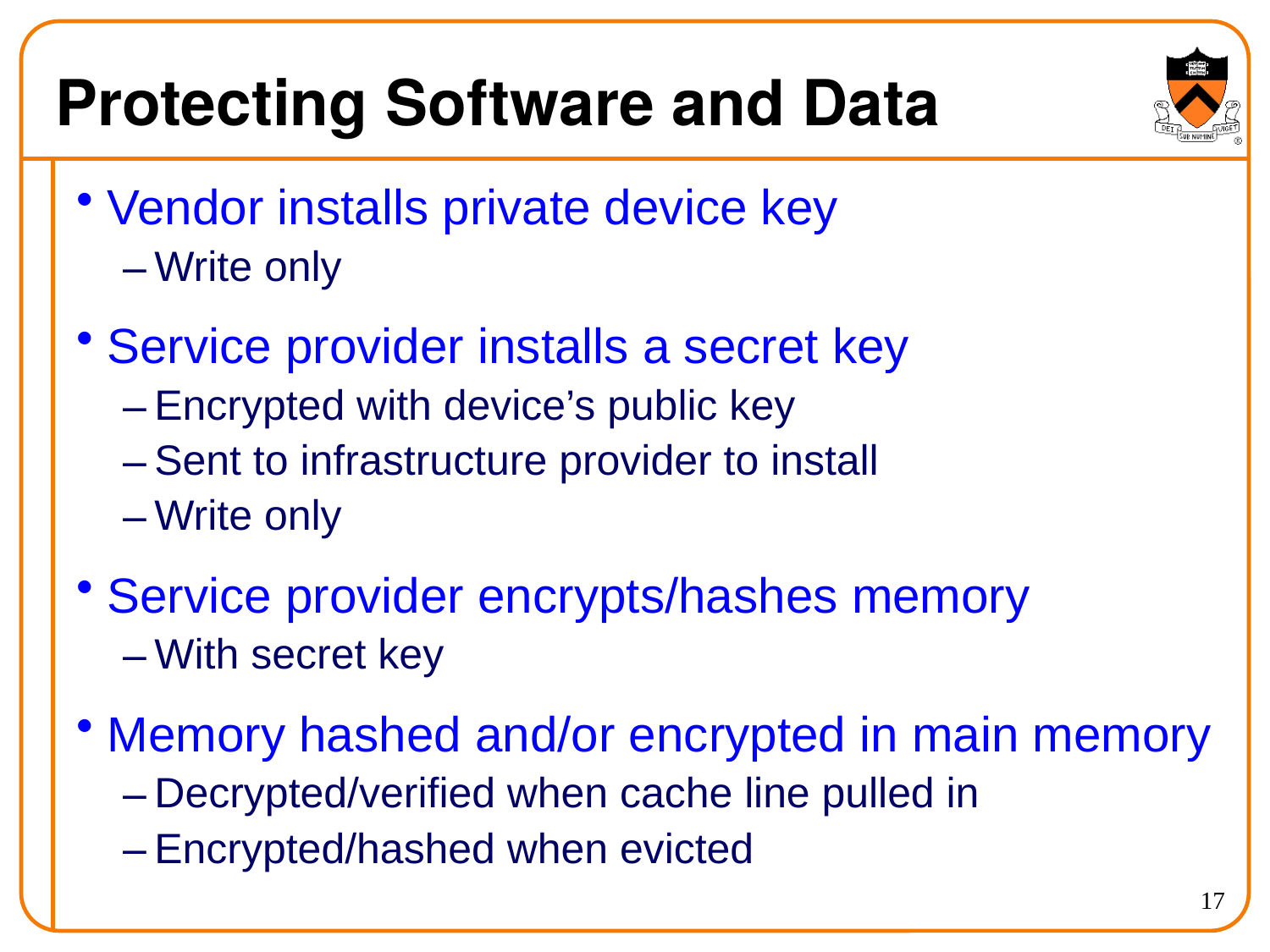

# Protecting Software and Data
Vendor installs private device key
Write only
Service provider installs a secret key
Encrypted with device’s public key
Sent to infrastructure provider to install
Write only
Service provider encrypts/hashes memory
With secret key
Memory hashed and/or encrypted in main memory
Decrypted/verified when cache line pulled in
Encrypted/hashed when evicted
17